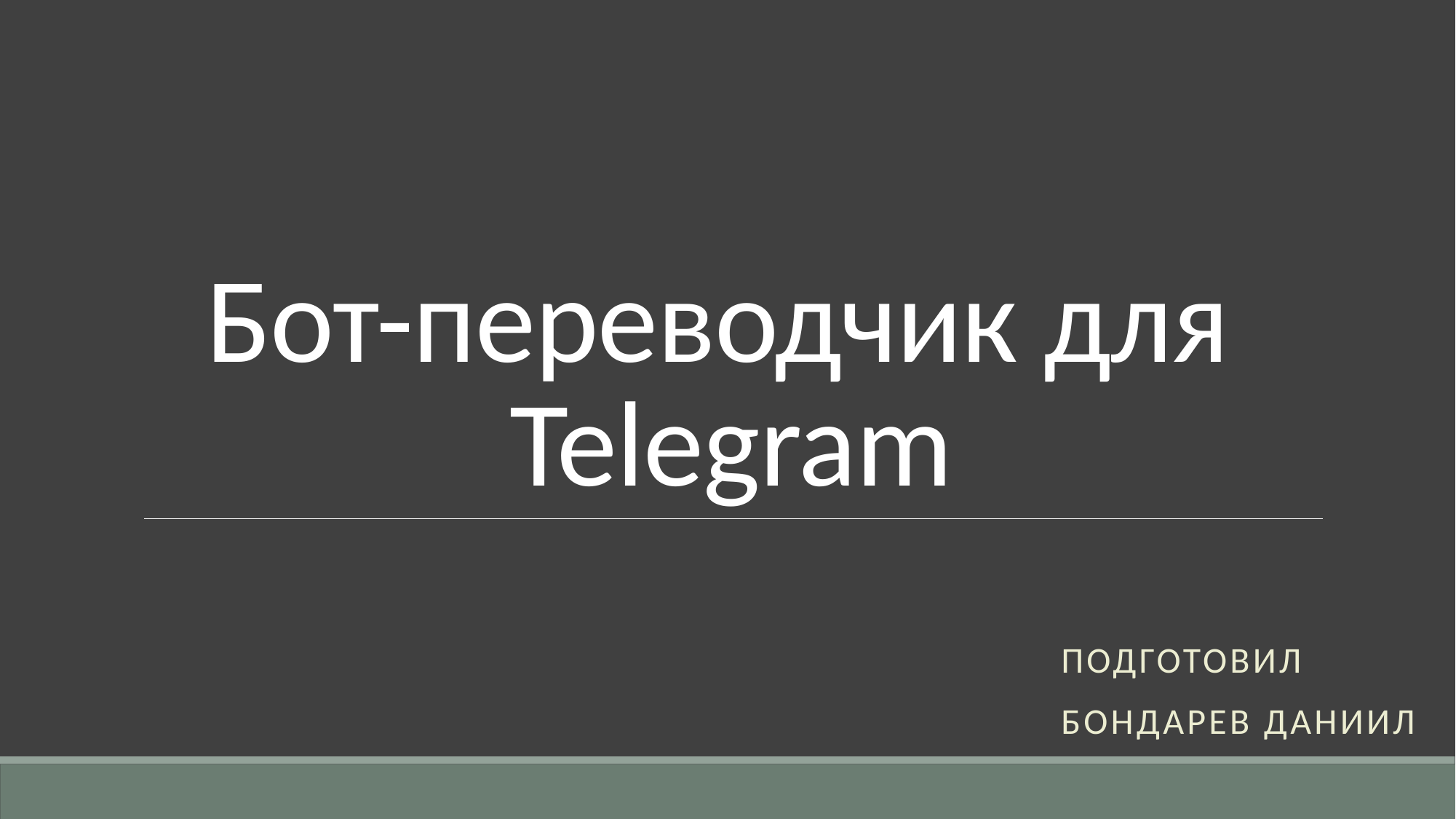

# Бот-переводчик для  Telegram
Подготовил
Бондарев даниил